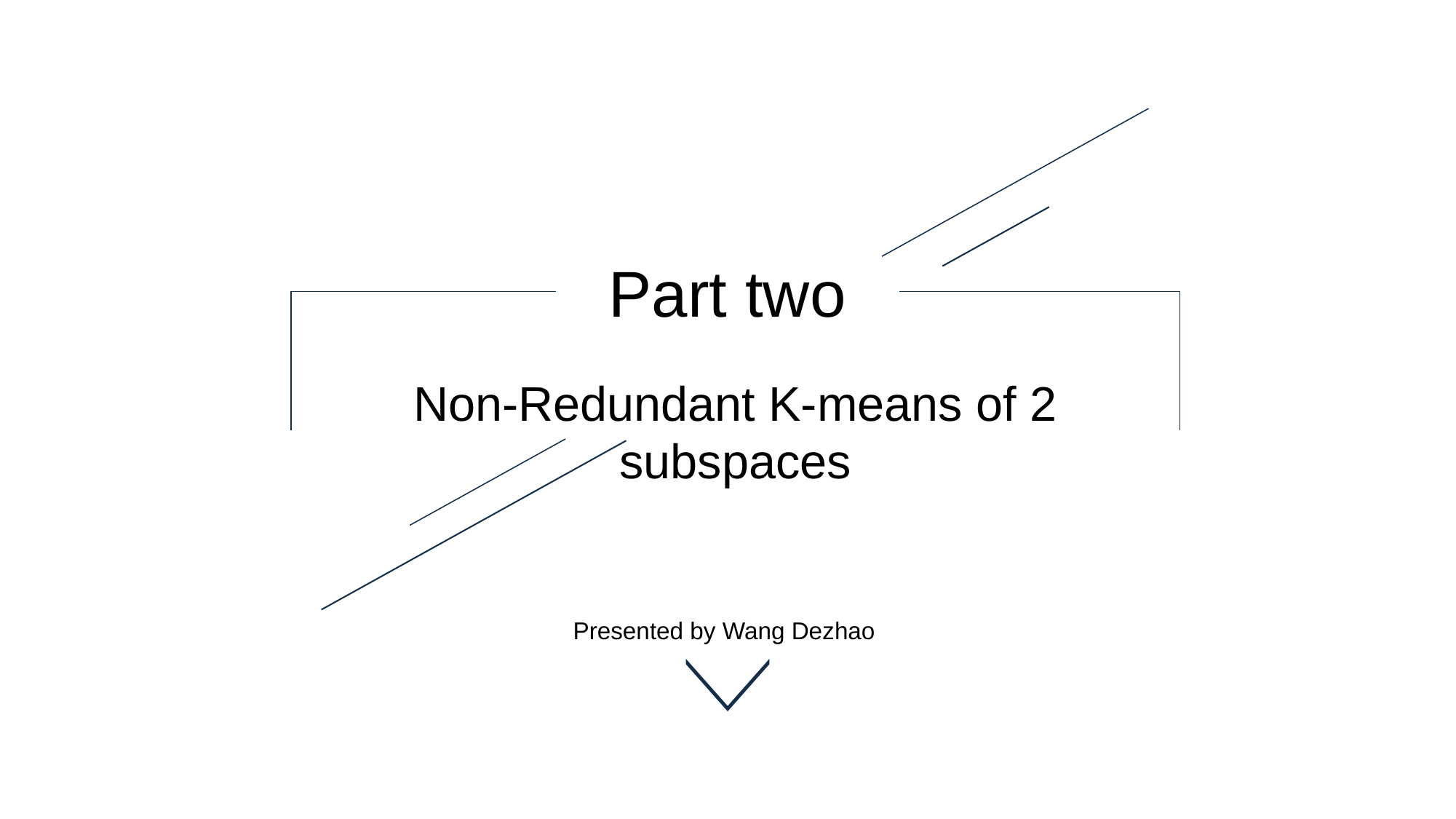

Part two
Non-Redundant K-means of 2 subspaces
Presented by Wang Dezhao